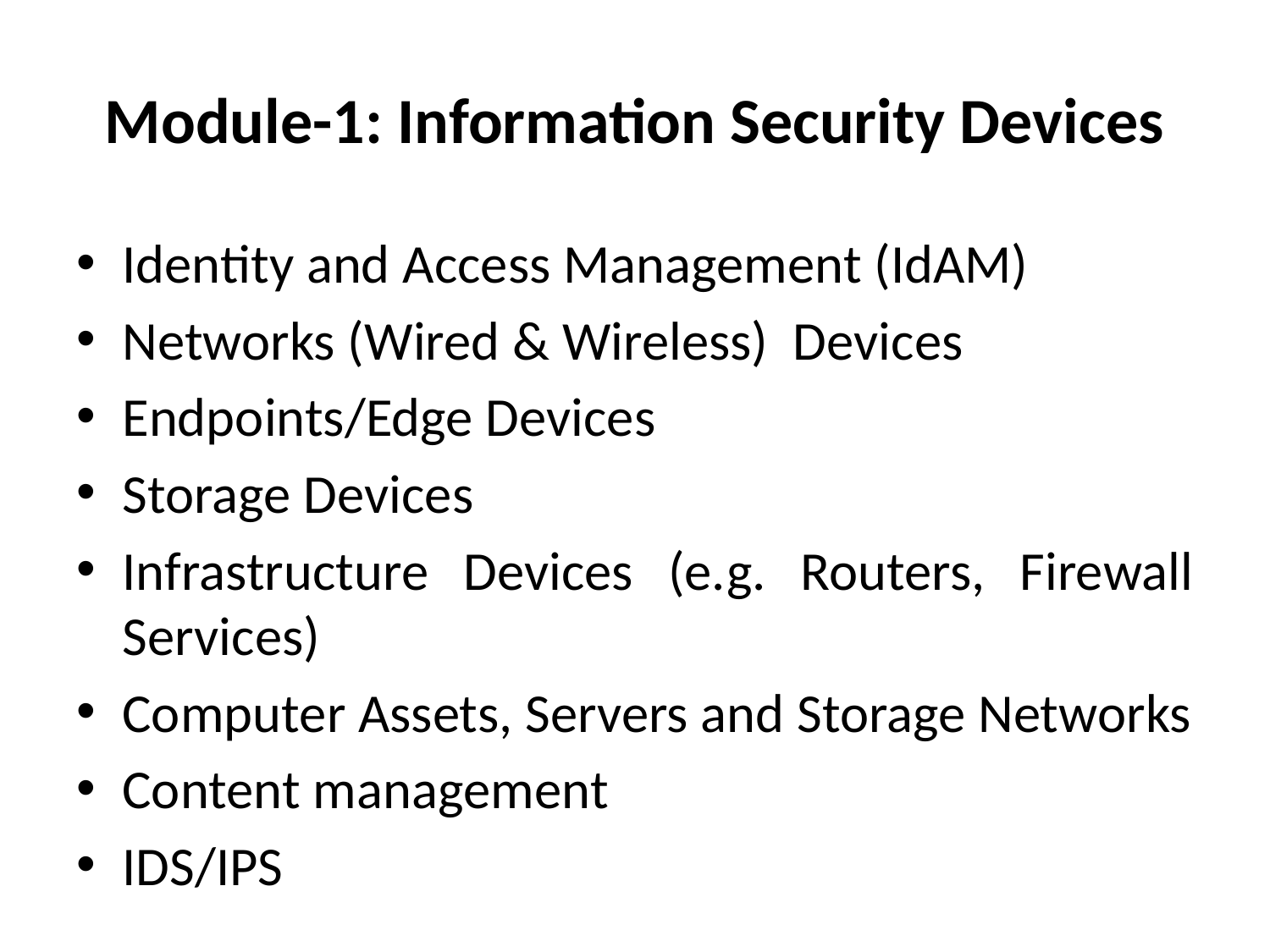

# Module-1: Information Security Devices
Identity and Access Management (IdAM)
Networks (Wired & Wireless)  Devices
Endpoints/Edge Devices
Storage Devices
Infrastructure Devices (e.g. Routers, Firewall Services)
Computer Assets, Servers and Storage Networks
Content management
IDS/IPS